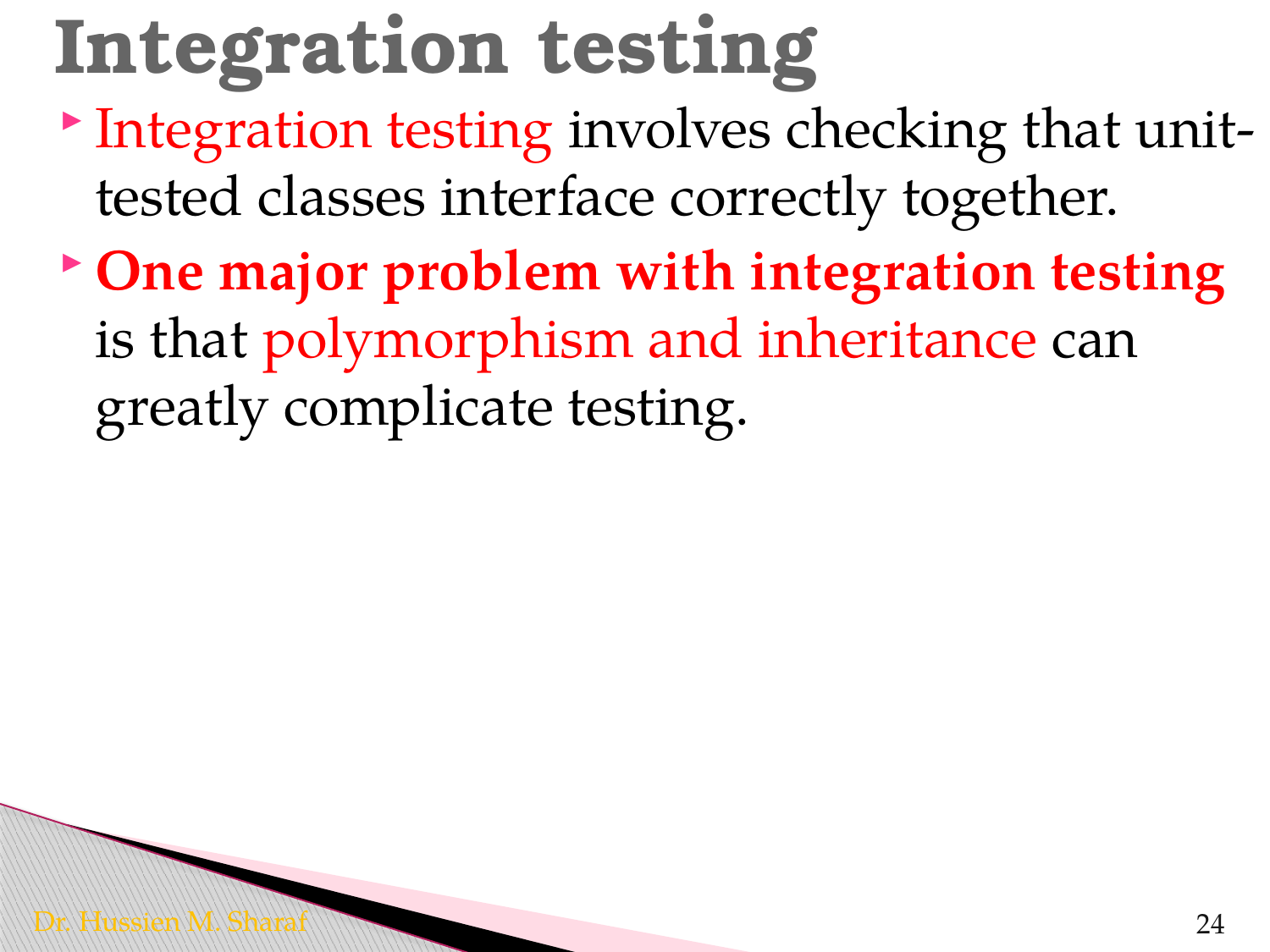

# Integration testing
Integration testing involves checking that unit-tested classes interface correctly together.
One major problem with integration testing is that polymorphism and inheritance can greatly complicate testing.
Dr. Hussien M. Sharaf
24